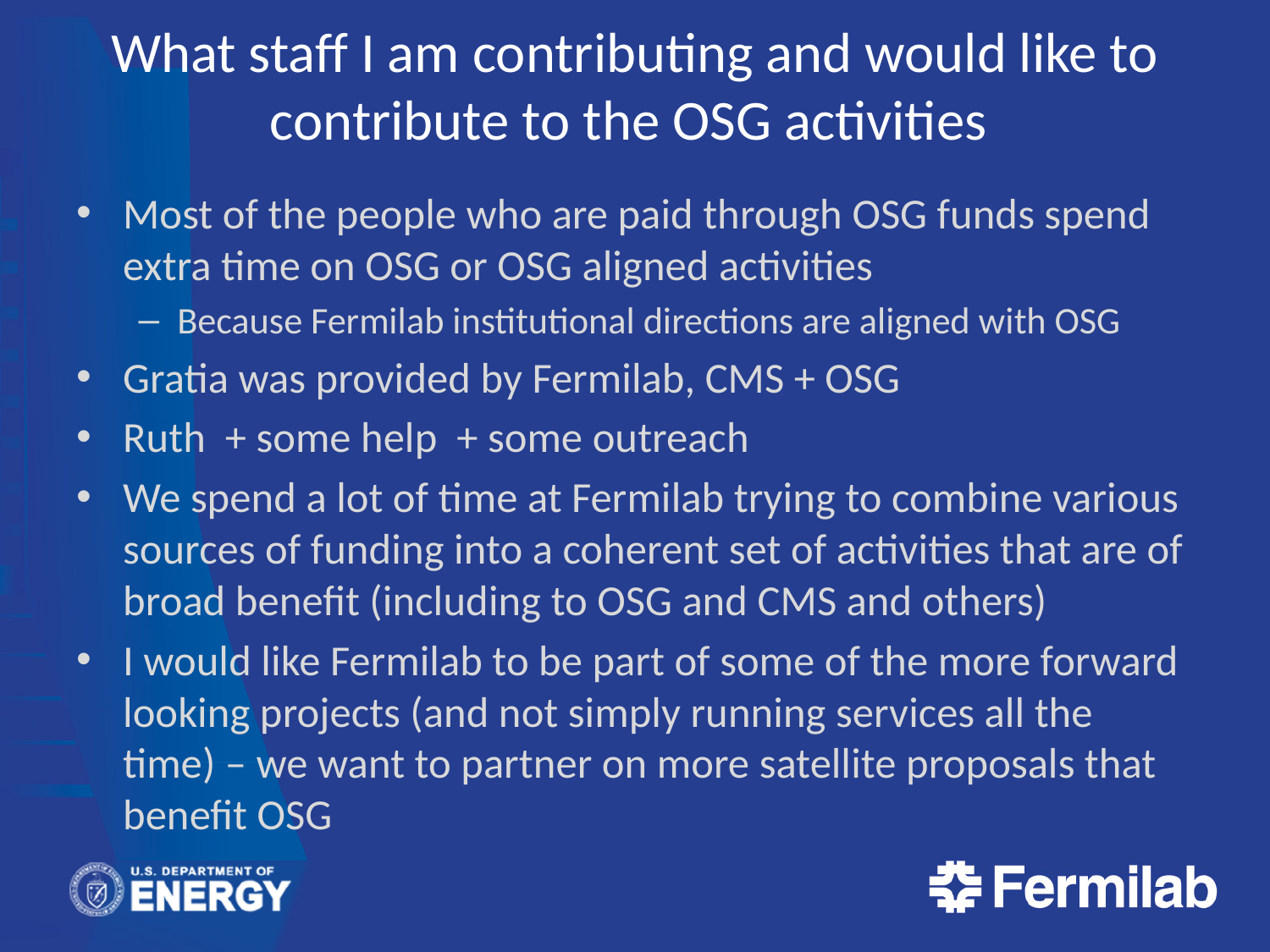

# What staff I am contributing and would like to contribute to the OSG activities
Most of the people who are paid through OSG funds spend extra time on OSG or OSG aligned activities
Because Fermilab institutional directions are aligned with OSG
Gratia was provided by Fermilab, CMS + OSG
Ruth  + some help  + some outreach
We spend a lot of time at Fermilab trying to combine various sources of funding into a coherent set of activities that are of broad benefit (including to OSG and CMS and others)
I would like Fermilab to be part of some of the more forward looking projects (and not simply running services all the time) – we want to partner on more satellite proposals that benefit OSG